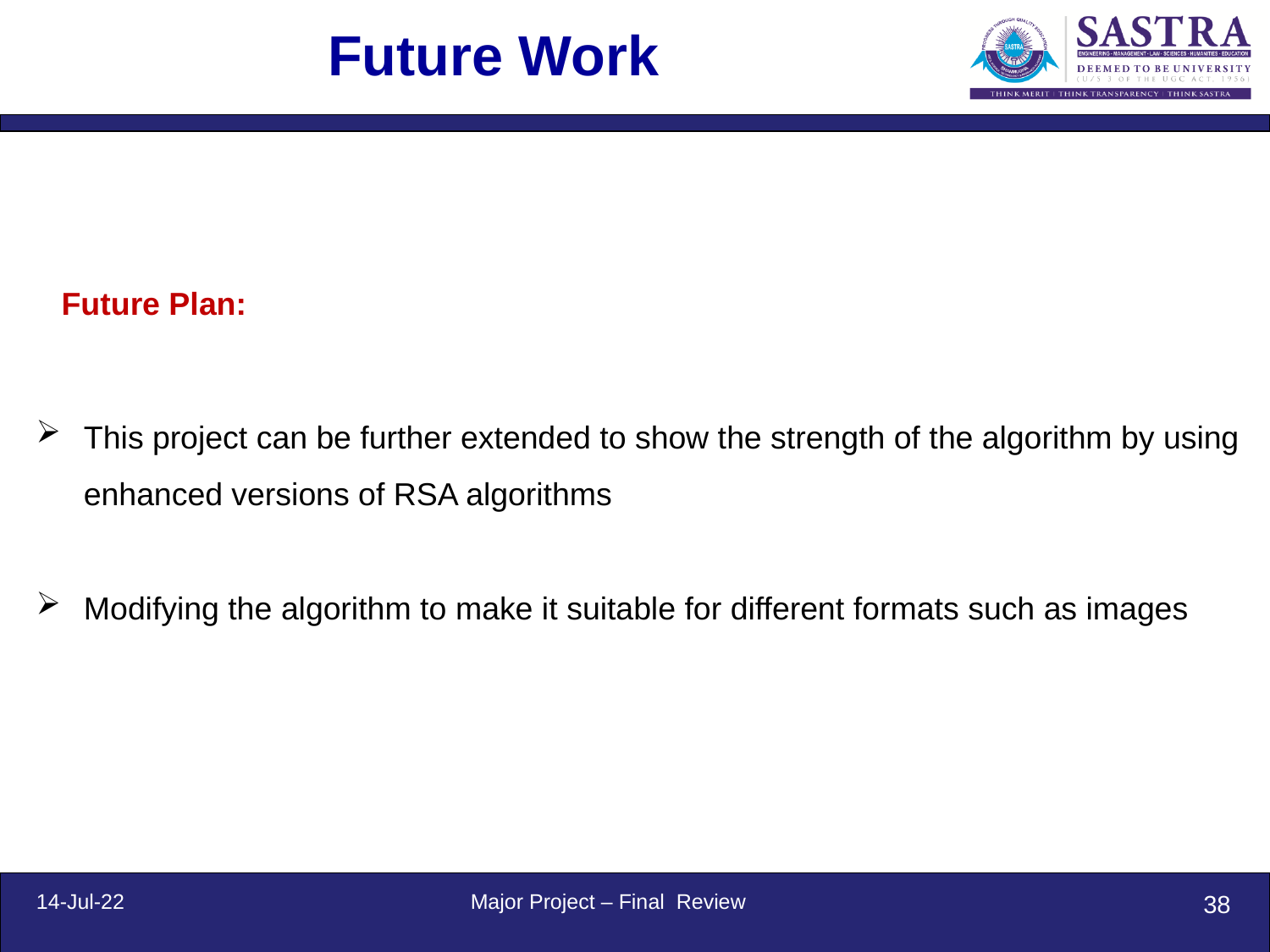

# Future Work
Future Plan:

This project can be further extended to show the strength of the algorithm by using enhanced versions of RSA algorithms

Modifying the algorithm to make it suitable for different formats such as images

14-Jul-22
Major Project – Final  Review
38